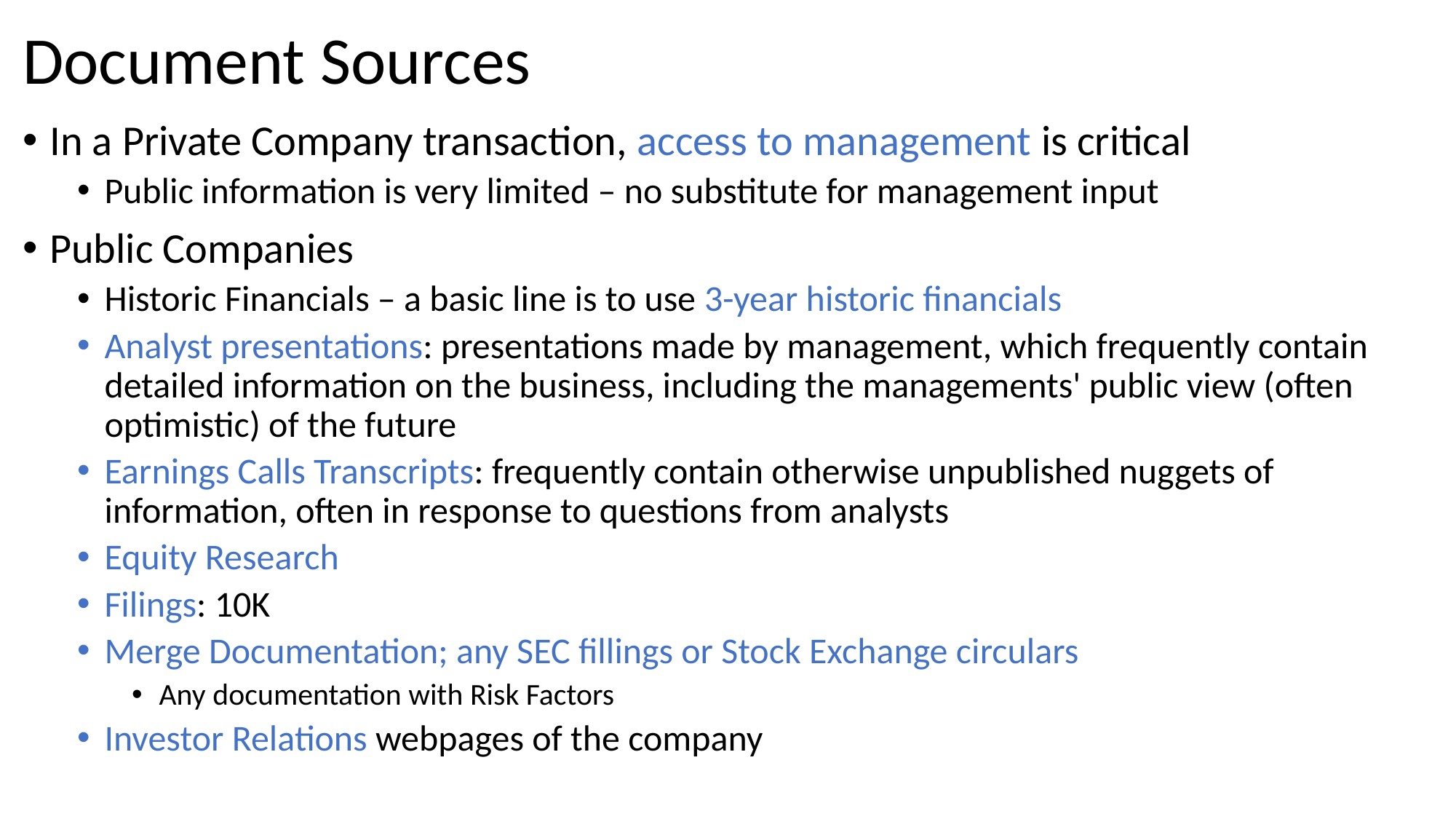

# Document Sources
In a Private Company transaction, access to management is critical
Public information is very limited – no substitute for management input
Public Companies
Historic Financials – a basic line is to use 3-year historic financials
Analyst presentations: presentations made by management, which frequently contain detailed information on the business, including the managements' public view (often optimistic) of the future
Earnings Calls Transcripts: frequently contain otherwise unpublished nuggets of information, often in response to questions from analysts
Equity Research
Filings: 10K
Merge Documentation; any SEC fillings or Stock Exchange circulars
Any documentation with Risk Factors
Investor Relations webpages of the company